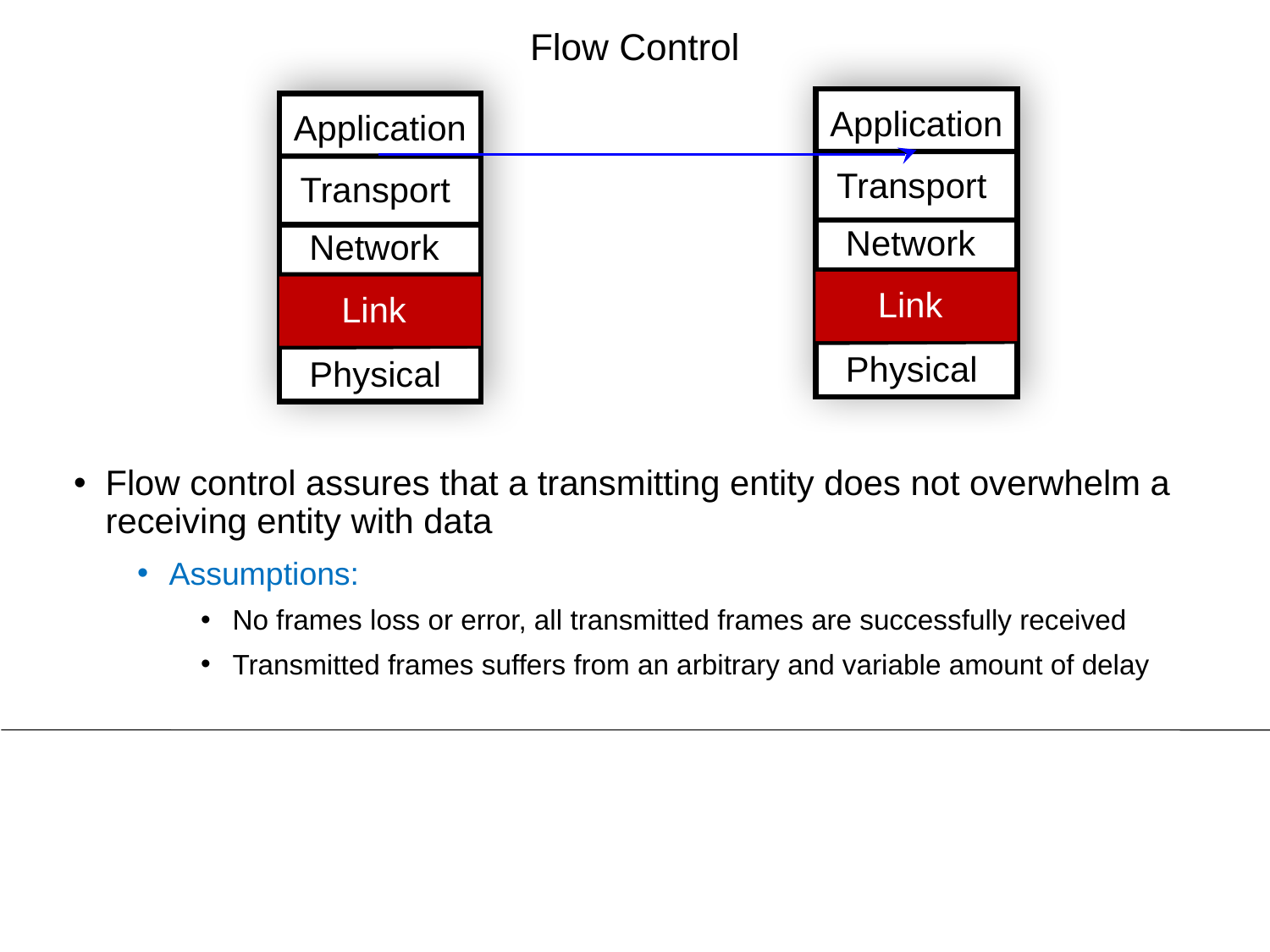

# Flow Control

Application

Application
Transport

Transport

Network
Network

Link

Link

Physical
Physical

Flow control assures that a transmitting entity does not overwhelm a receiving entity with data
Assumptions:
No frames loss or error, all transmitted frames are successfully received
Transmitted frames suffers from an arbitrary and variable amount of delay